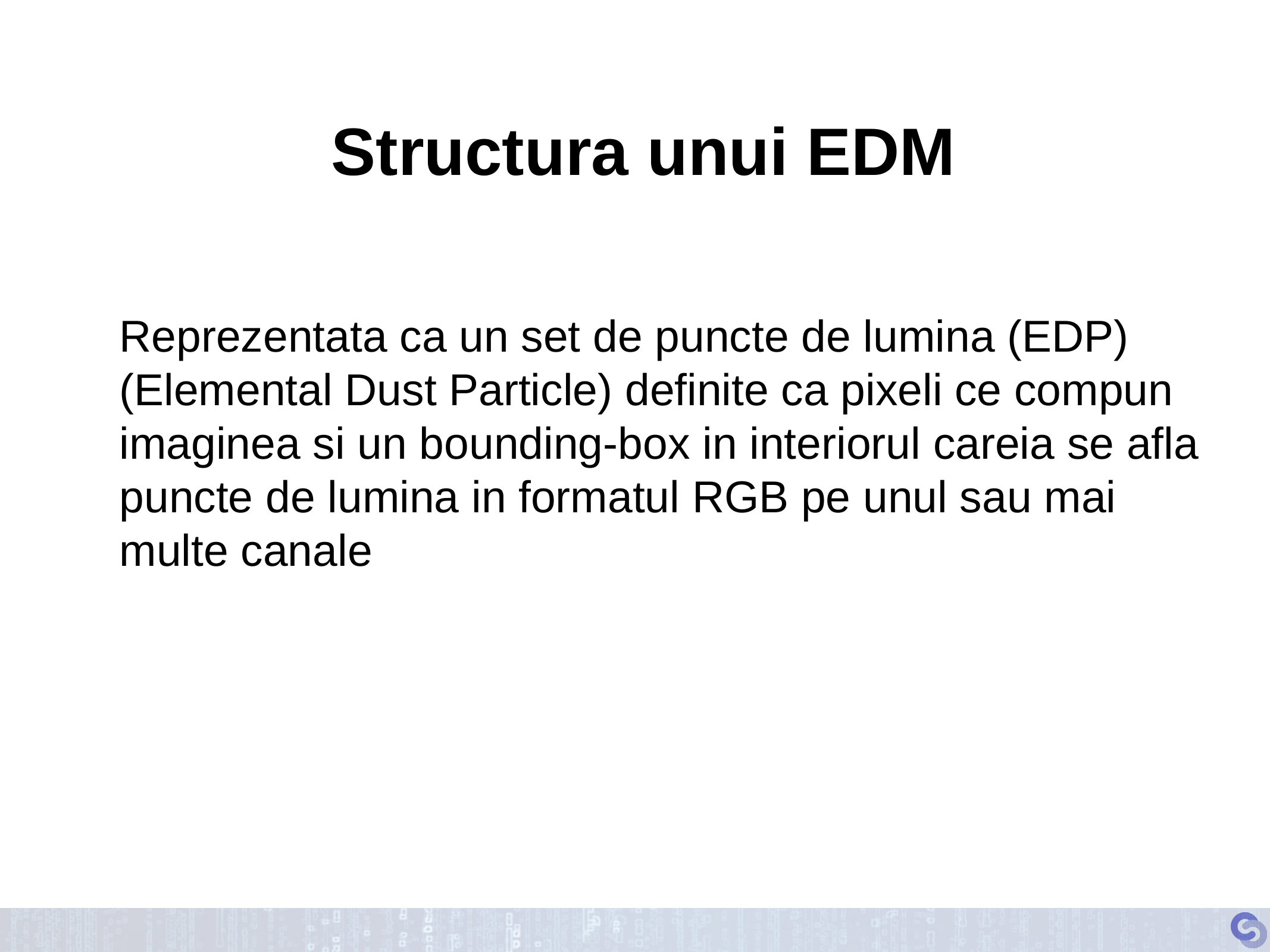

Structura unui EDM
Reprezentata ca un set de puncte de lumina (EDP) (Elemental Dust Particle) definite ca pixeli ce compun imaginea si un bounding-box in interiorul careia se afla puncte de lumina in formatul RGB pe unul sau mai multe canale